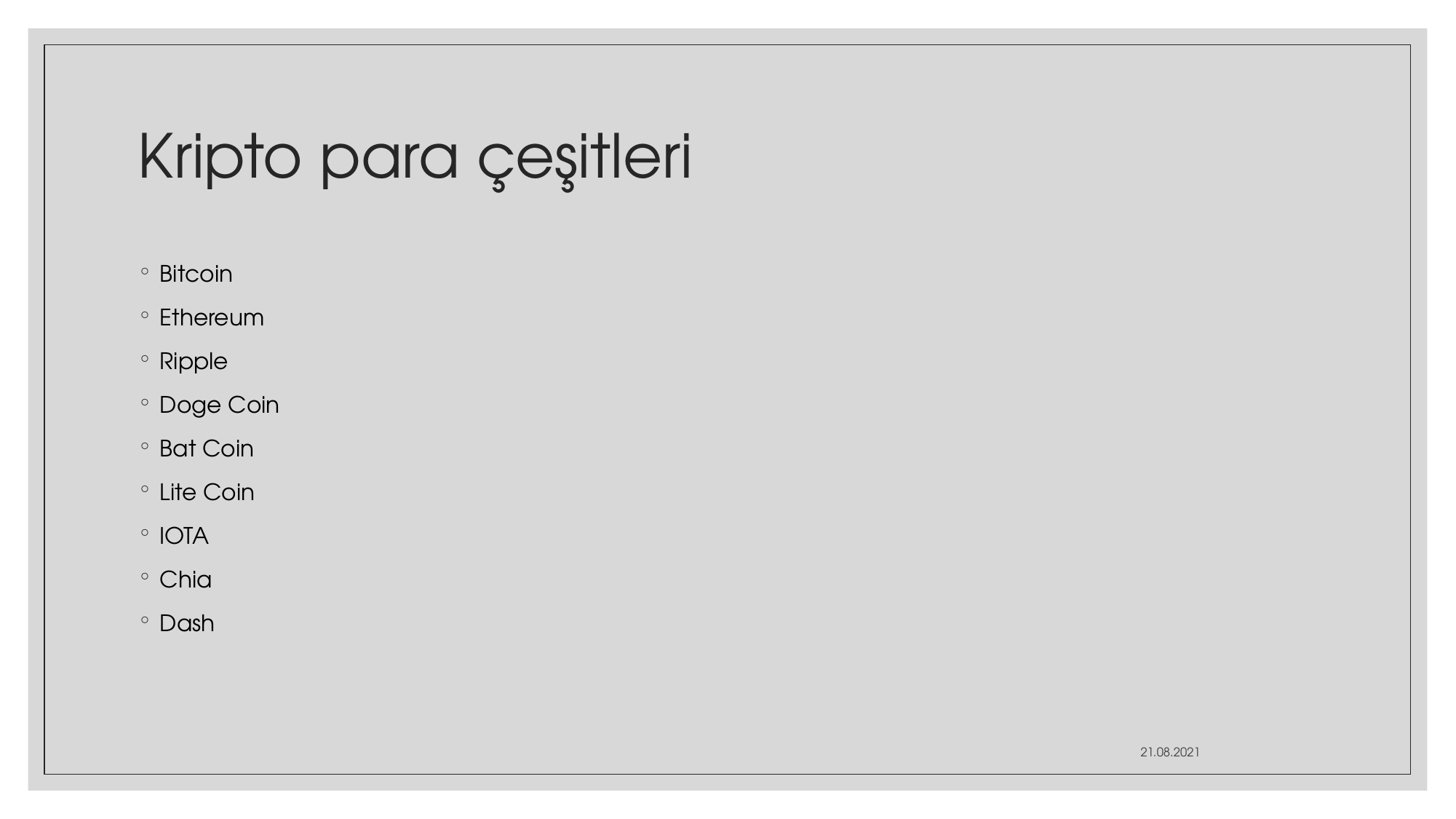

# Kripto para çeşitleri
Bitcoin
Ethereum
Ripple
Doge Coin
Bat Coin
Lite Coin
IOTA
Chia
Dash

21.08.2021